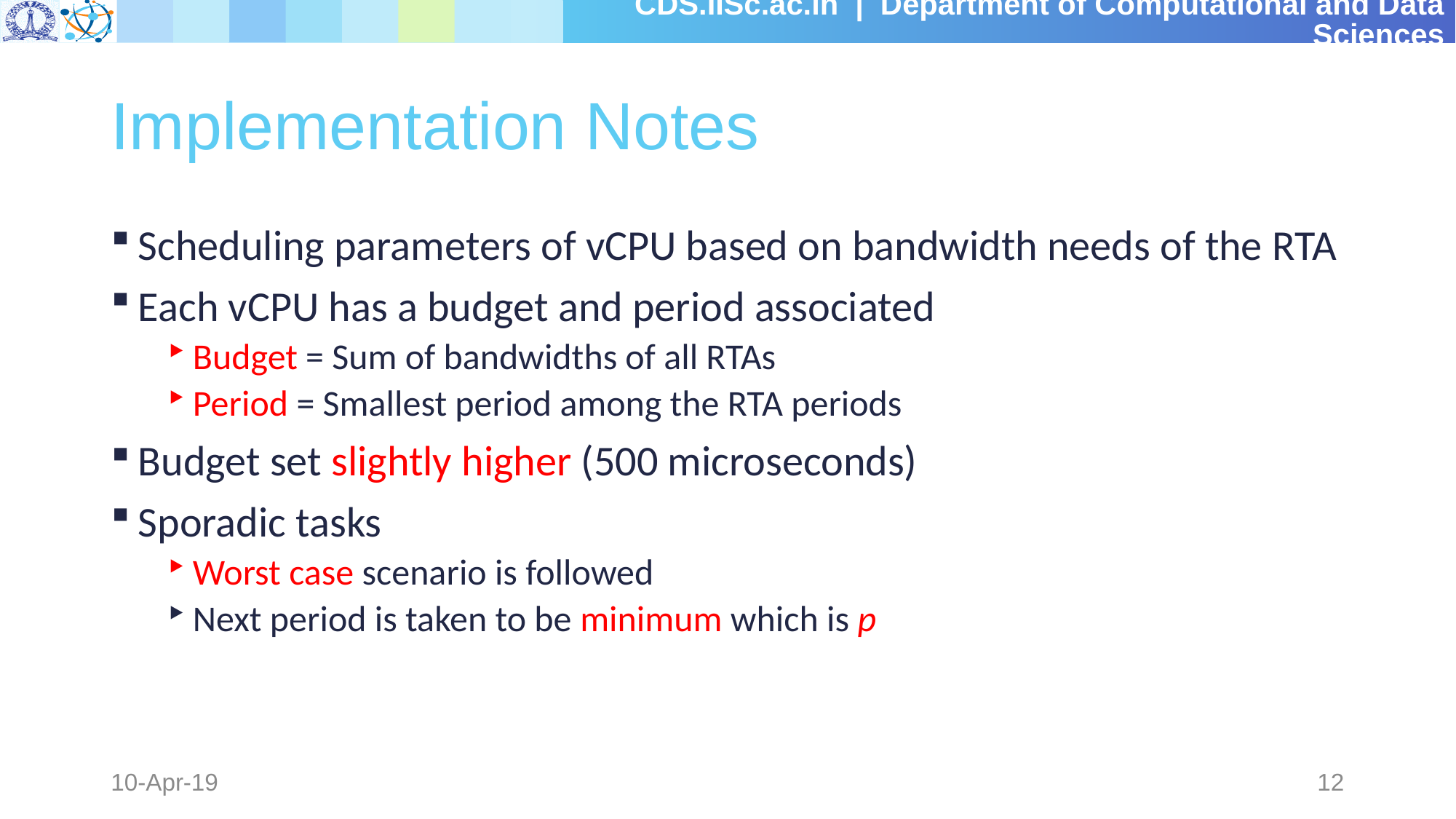

# Implementation Notes
Scheduling parameters of vCPU based on bandwidth needs of the RTA
Each vCPU has a budget and period associated
Budget = Sum of bandwidths of all RTAs
Period = Smallest period among the RTA periods
Budget set slightly higher (500 microseconds)
Sporadic tasks
Worst case scenario is followed
Next period is taken to be minimum which is p
10-Apr-19

12